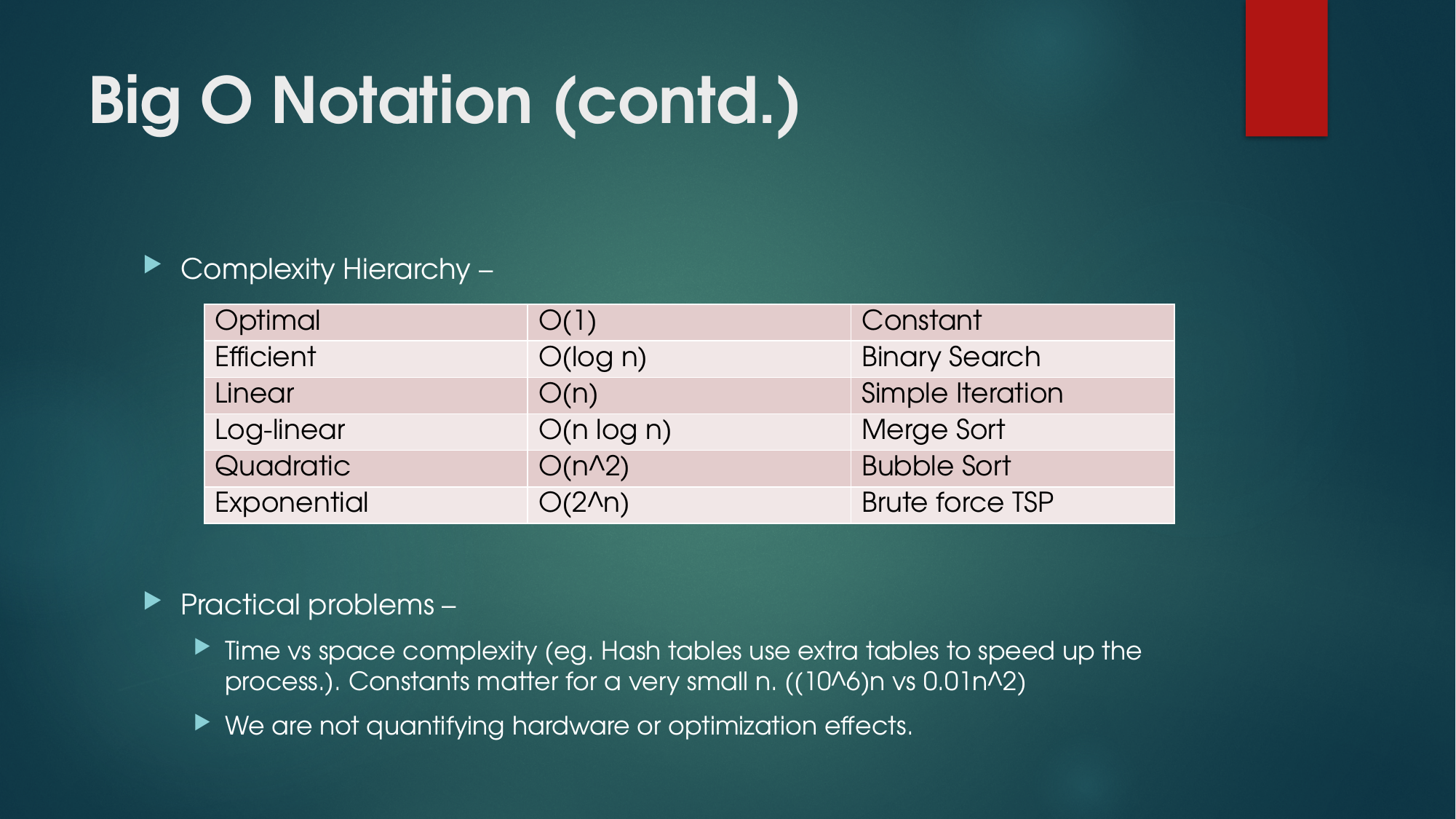

# Big O Notation (contd.)
Complexity Hierarchy –

Practical problems –
Time vs space complexity (eg. Hash tables use extra tables to speed up the process.). Constants matter for a very small n. ((10^6)n vs 0.01n^2)
We are not quantifying hardware or optimization effects.
| Optimal | O(1) | Constant |
| --- | --- | --- |
| Efficient | O(log n) | Binary Search |
| Linear | O(n) | Simple Iteration |
| Log-linear | O(n log n) | Merge Sort |
| Quadratic | O(n^2) | Bubble Sort |
| Exponential | O(2^n) | Brute force TSP |